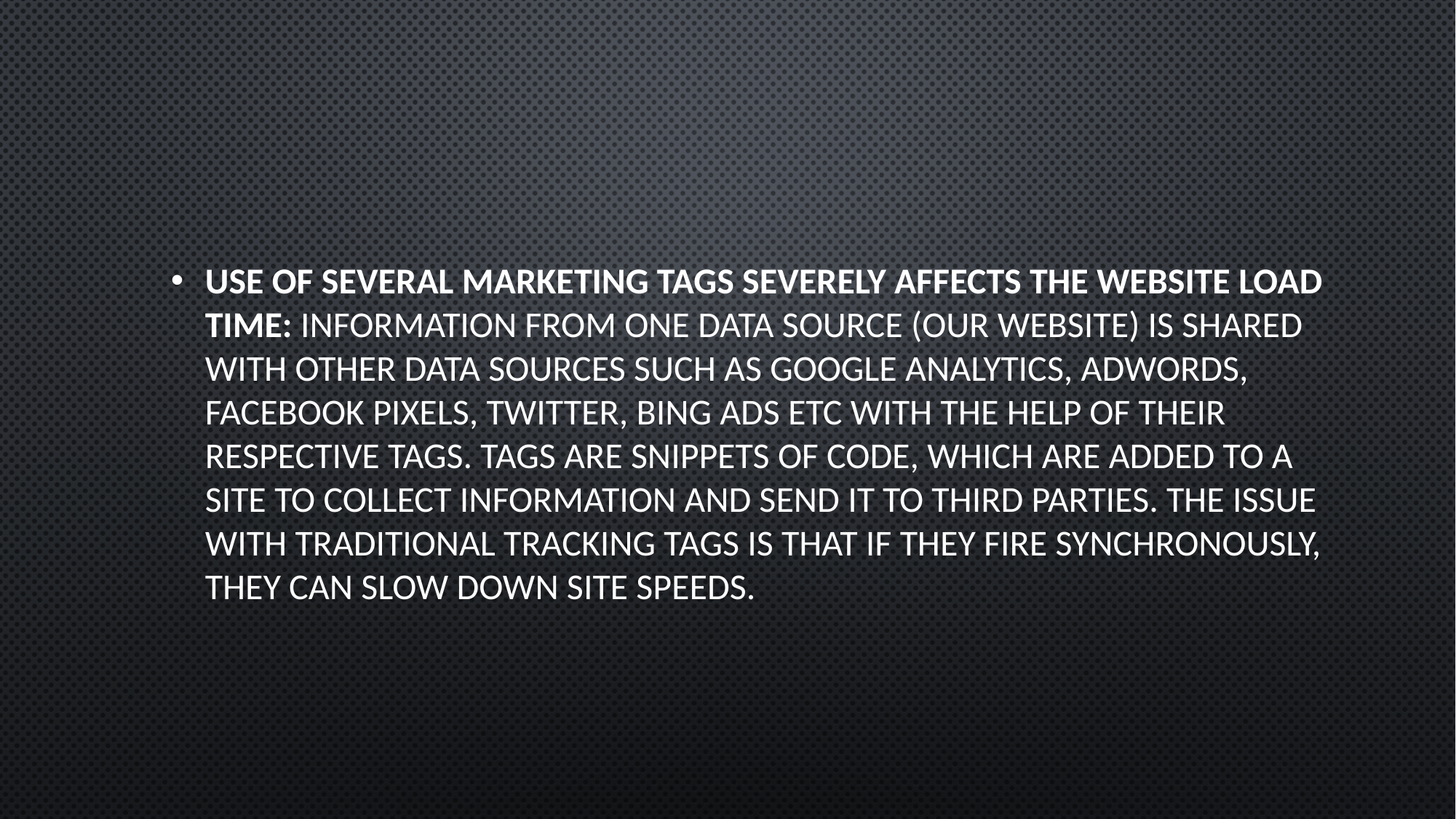

Use of several marketing tags severely affects the website load time: Information from one data source (our website) is shared with other data sources such as Google Analytics, Adwords, Facebook pixels, Twitter, Bing Ads etc with the help of their respective tags. Tags are snippets of code, which are added to a site to collect information and send it to third parties. The issue with traditional tracking tags is that if they fire synchronously, they can slow down site speeds.